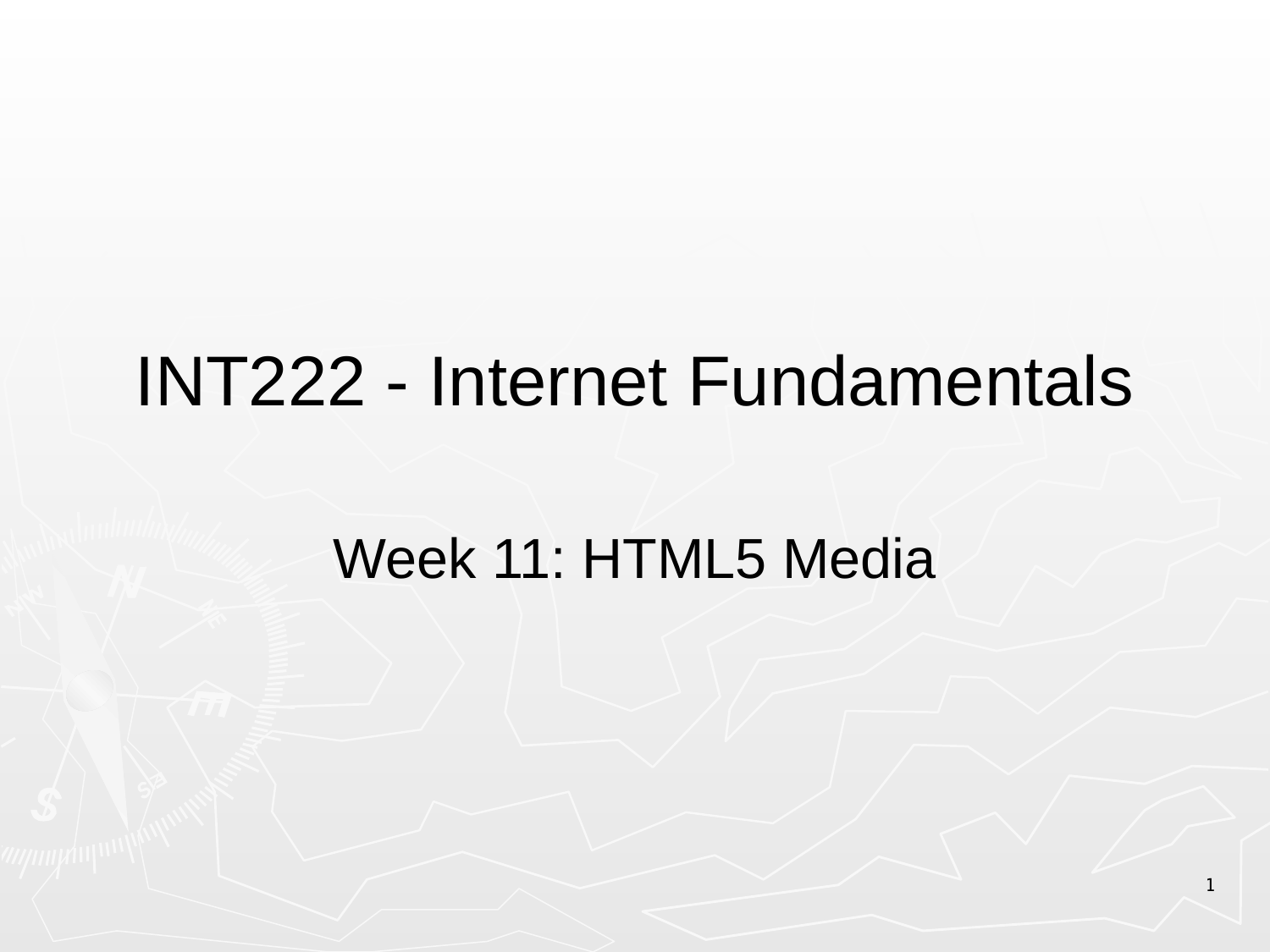

# INT222 - Internet Fundamentals
Week 11: HTML5 Media
1